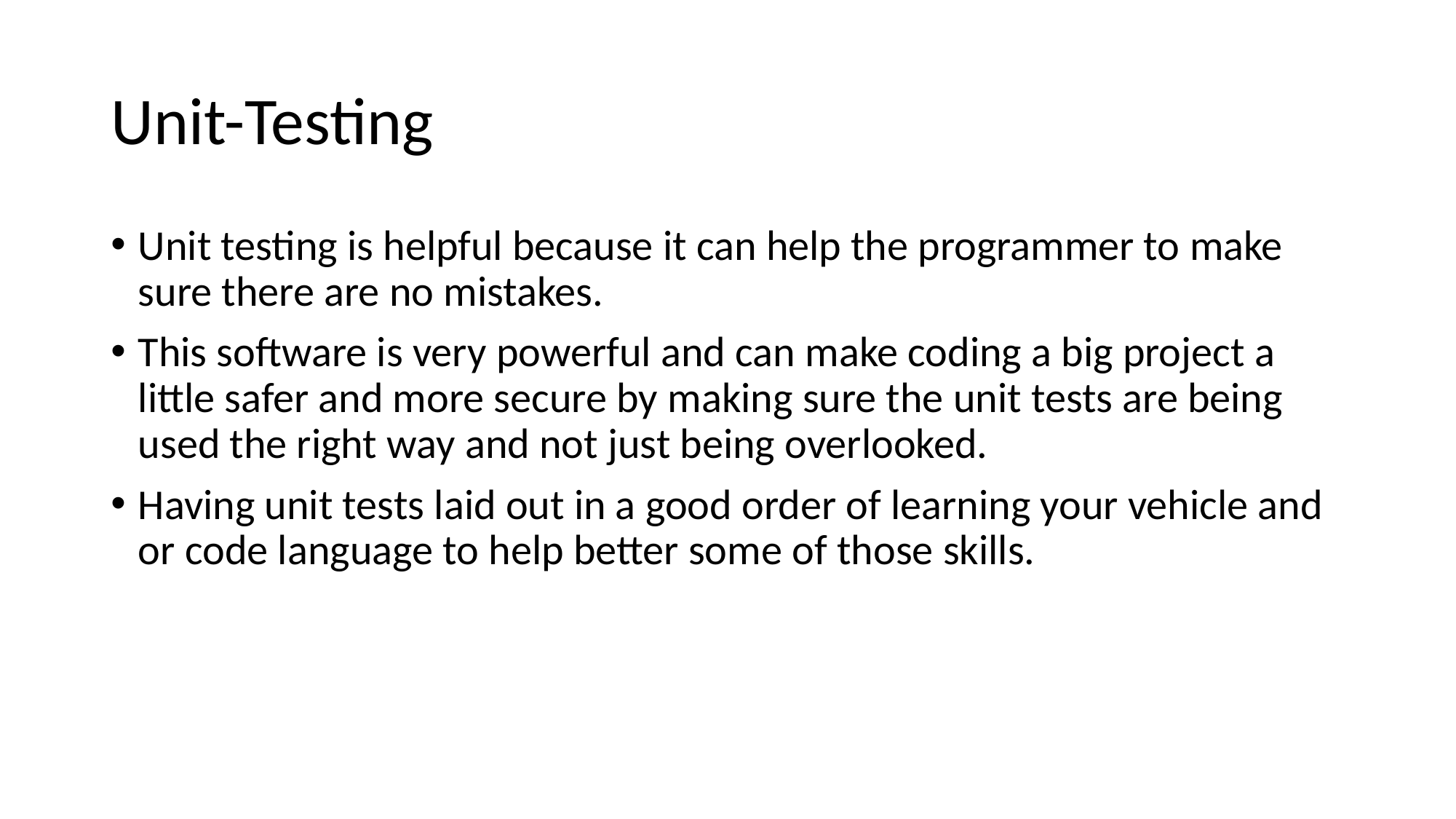

# Unit-Testing
Unit testing is helpful because it can help the programmer to make sure there are no mistakes.
This software is very powerful and can make coding a big project a little safer and more secure by making sure the unit tests are being used the right way and not just being overlooked.
Having unit tests laid out in a good order of learning your vehicle and or code language to help better some of those skills.